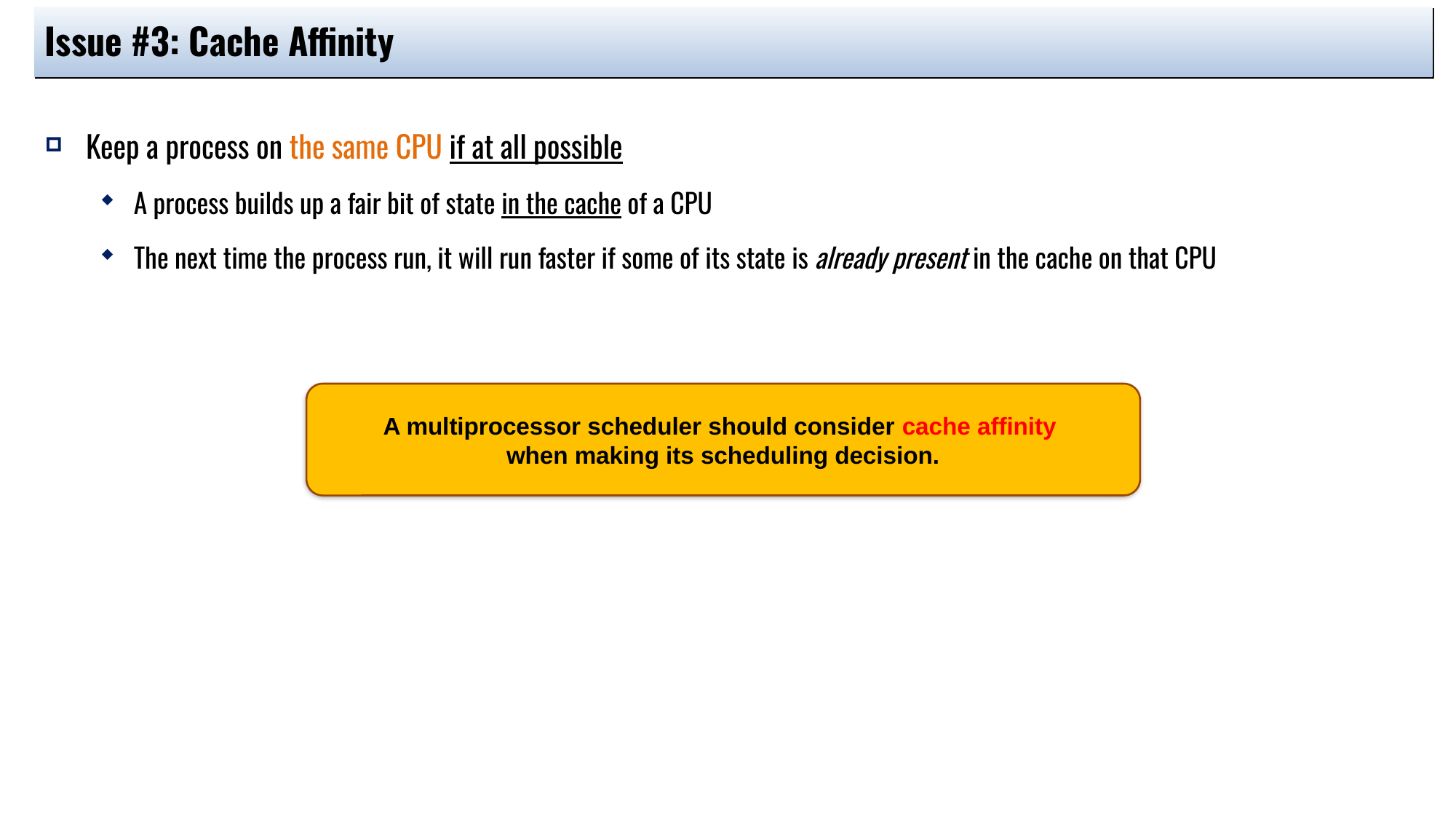

# Issue #3: Cache Affinity
Keep a process on the same CPU if at all possible
A process builds up a fair bit of state in the cache of a CPU
The next time the process run, it will run faster if some of its state is already present in the cache on that CPU
A multiprocessor scheduler should consider cache affinity
when making its scheduling decision.